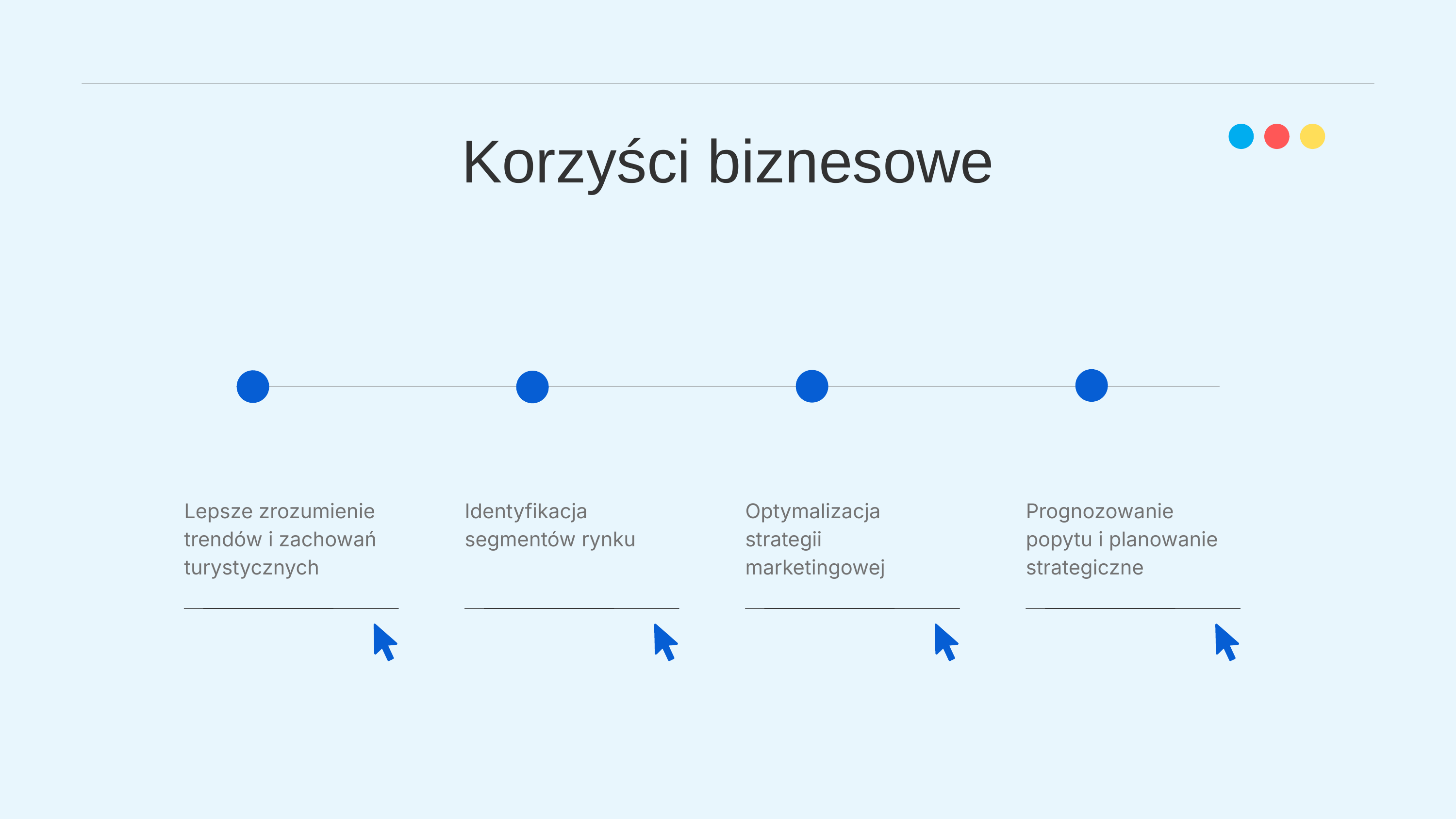

Korzyści biznesowe

Lepsze zrozumienie trendów i zachowań turystycznych
Identyfikacja segmentów rynku
Optymalizacja strategii marketingowej
Prognozowanie popytu i planowanie strategiczne